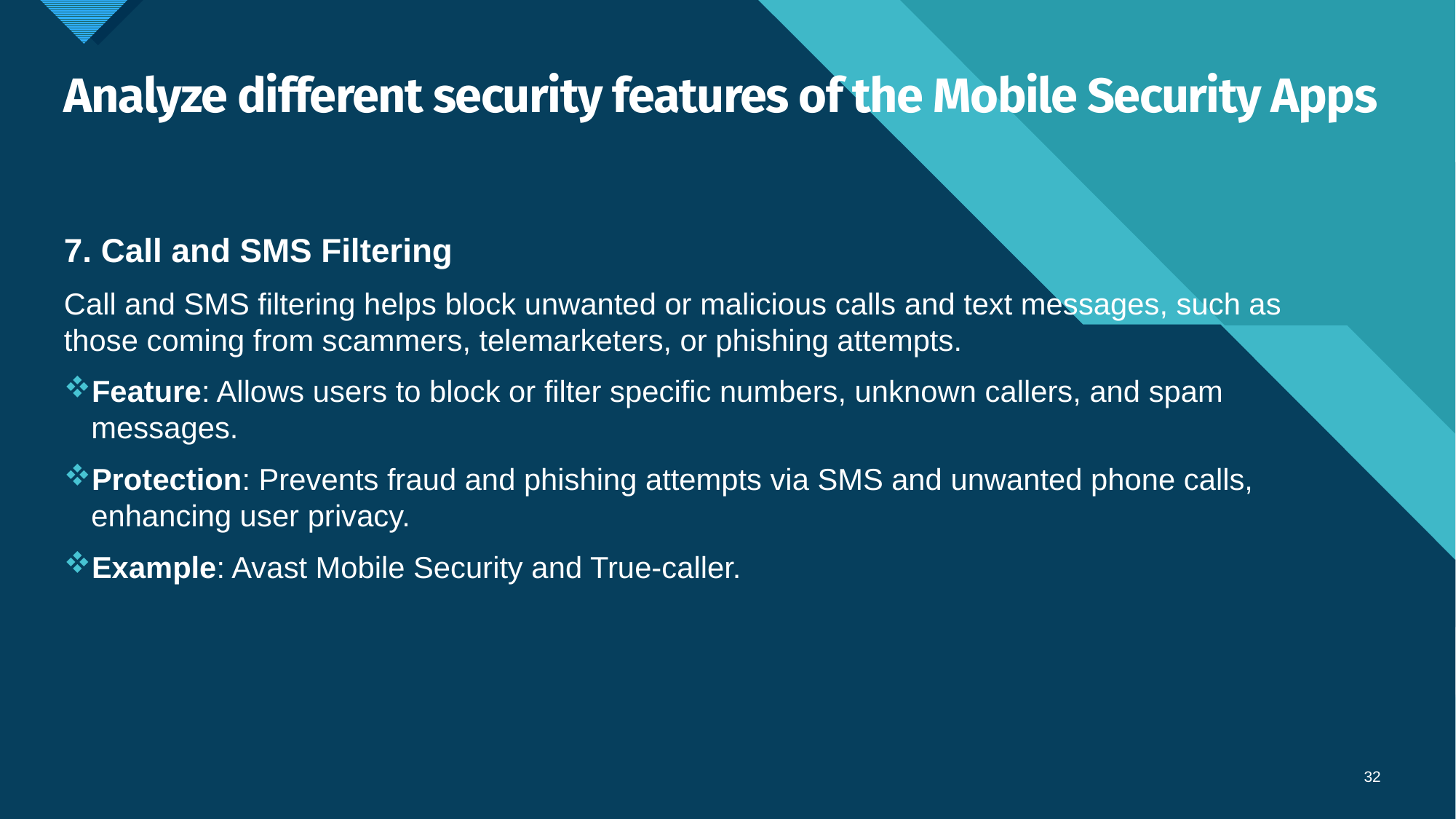

# Analyze different security features of the Mobile Security Apps
7. Call and SMS Filtering
Call and SMS filtering helps block unwanted or malicious calls and text messages, such as those coming from scammers, telemarketers, or phishing attempts.
Feature: Allows users to block or filter specific numbers, unknown callers, and spam messages.
Protection: Prevents fraud and phishing attempts via SMS and unwanted phone calls, enhancing user privacy.
Example: Avast Mobile Security and True-caller.
32